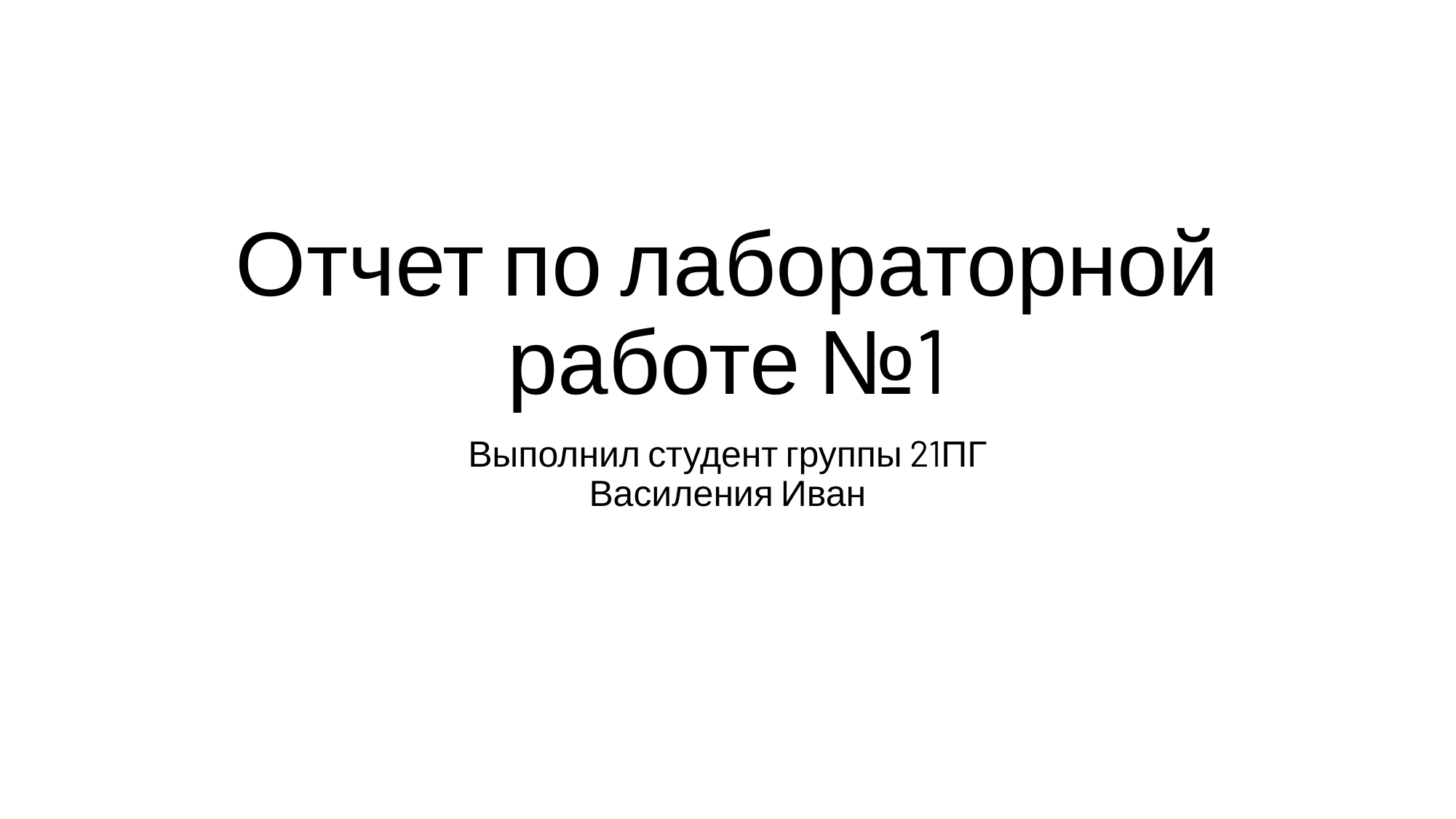

# Отчет по лабораторной работе №1
Выполнил студент группы 21ПГ
Василения Иван